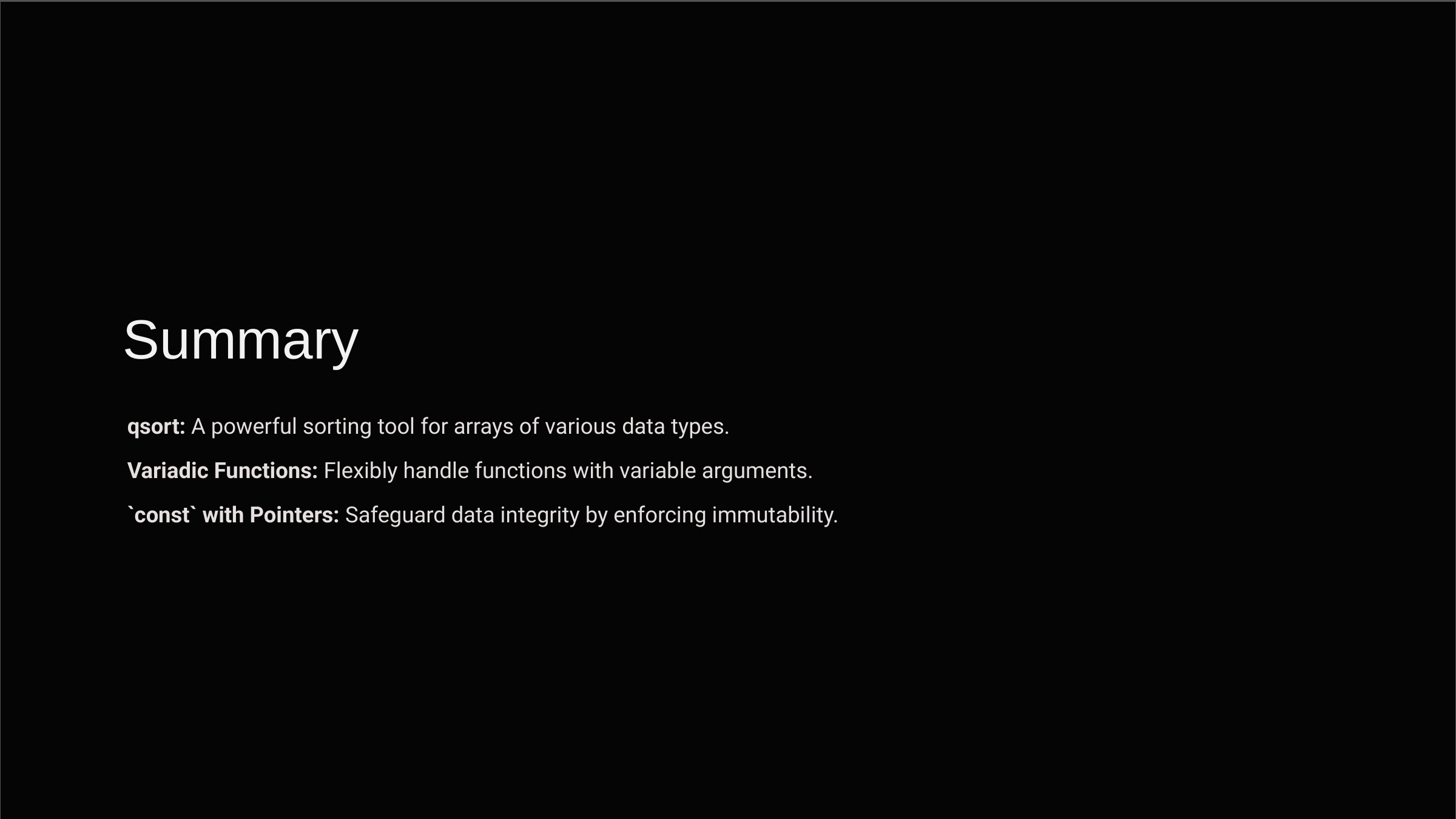

Summary
qsort: A powerful sorting tool for arrays of various data types.
Variadic Functions: Flexibly handle functions with variable arguments.
`const` with Pointers: Safeguard data integrity by enforcing immutability.